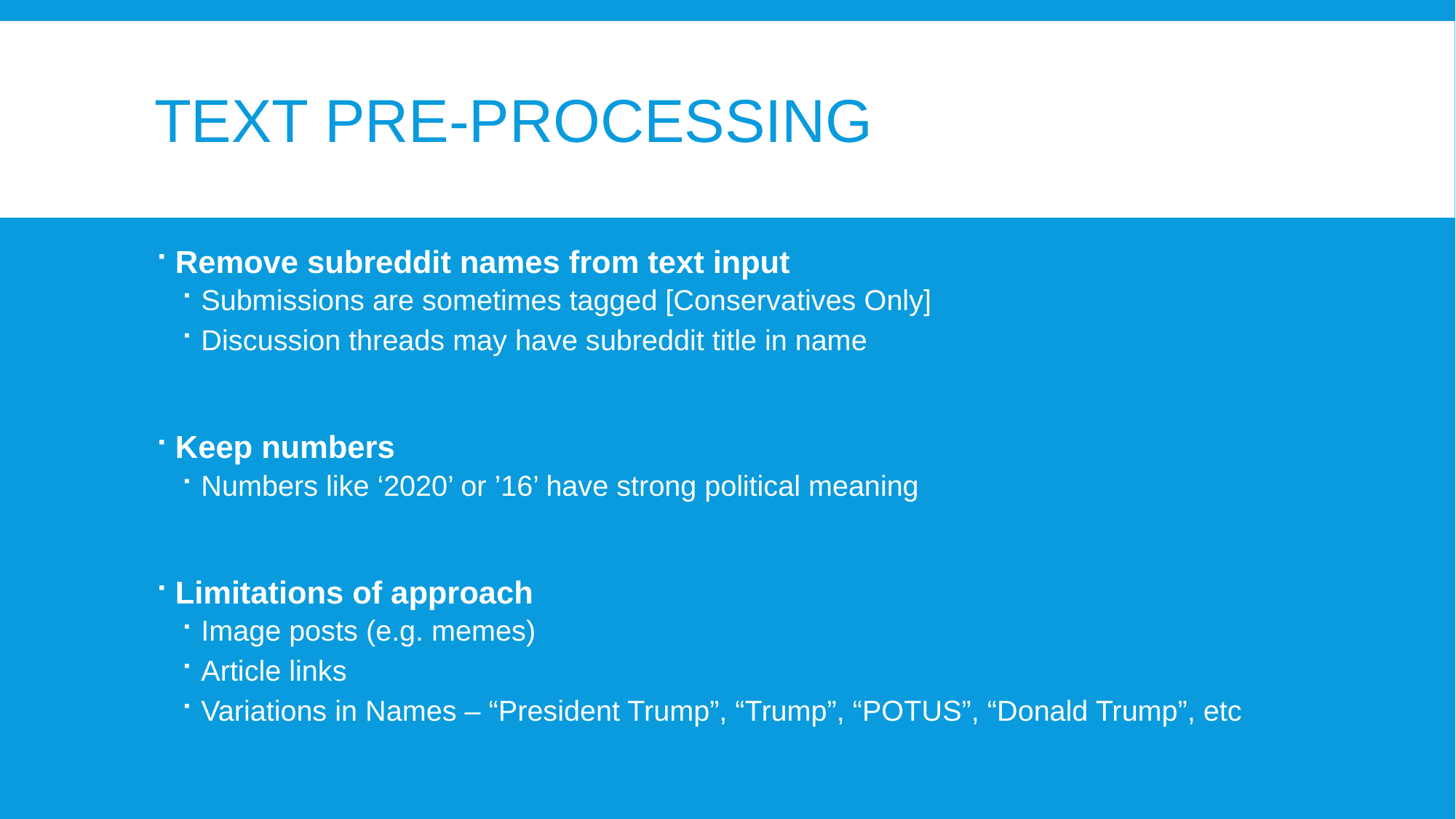

# Text Pre-Processing
Remove subreddit names from text input
Submissions are sometimes tagged [Conservatives Only]
Discussion threads may have subreddit title in name

Keep numbers
Numbers like ‘2020’ or ’16’ have strong political meaning

Limitations of approach
Image posts (e.g. memes)
Article links
Variations in Names – “President Trump”, “Trump”, “POTUS”, “Donald Trump”, etc